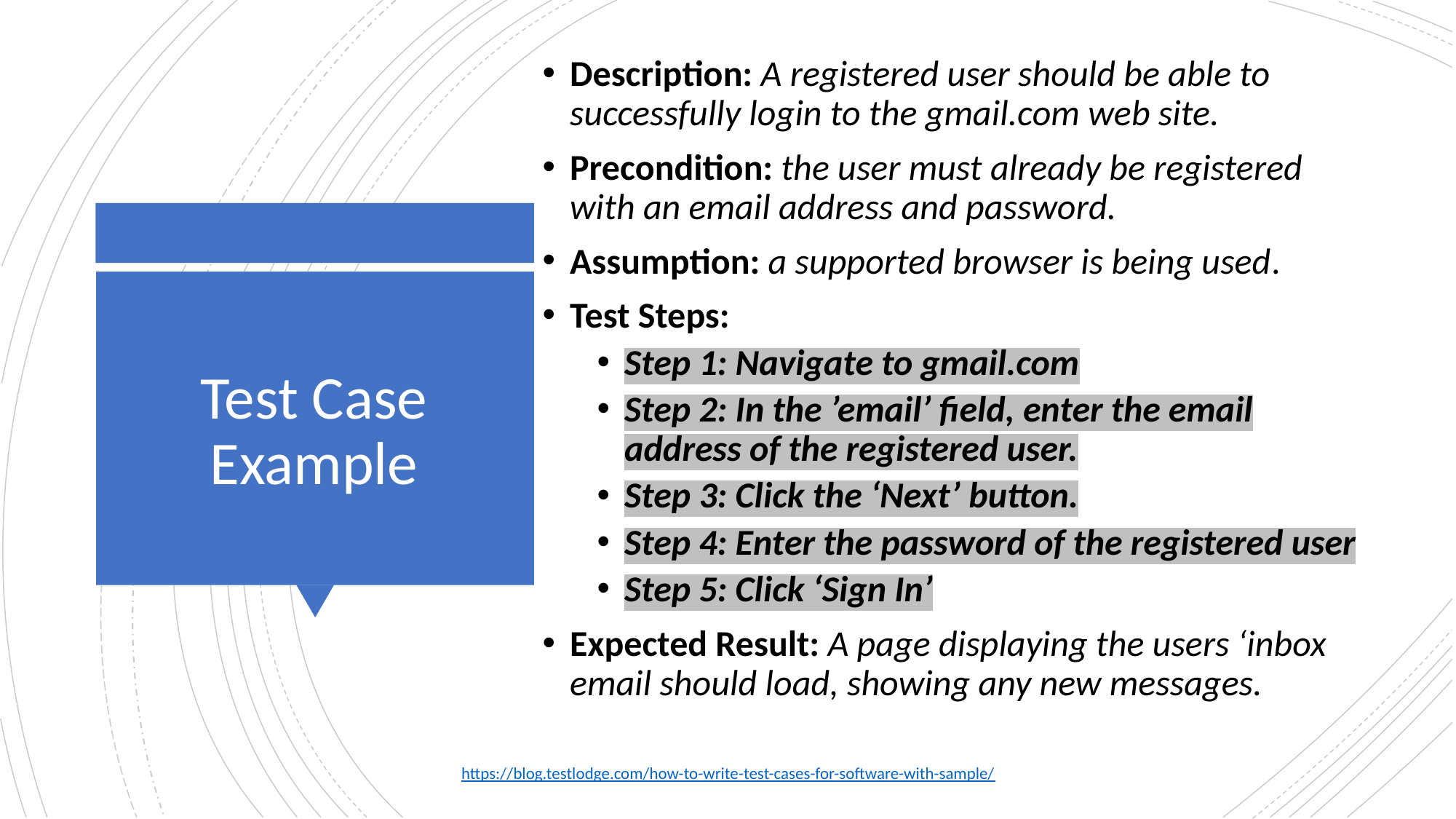

Description: A registered user should be able to successfully login to the gmail.com web site.
Precondition: the user must already be registered with an email address and password.
Assumption: a supported browser is being used.
Test Steps:
Step 1: Navigate to gmail.com
Step 2: In the ’email’ field, enter the email address of the registered user.
Step 3: Click the ‘Next’ button.
Step 4: Enter the password of the registered user
Step 5: Click ‘Sign In’
Expected Result: A page displaying the users ‘inbox email should load, showing any new messages.

# Test Case Example
https://blog.testlodge.com/how-to-write-test-cases-for-software-with-sample/